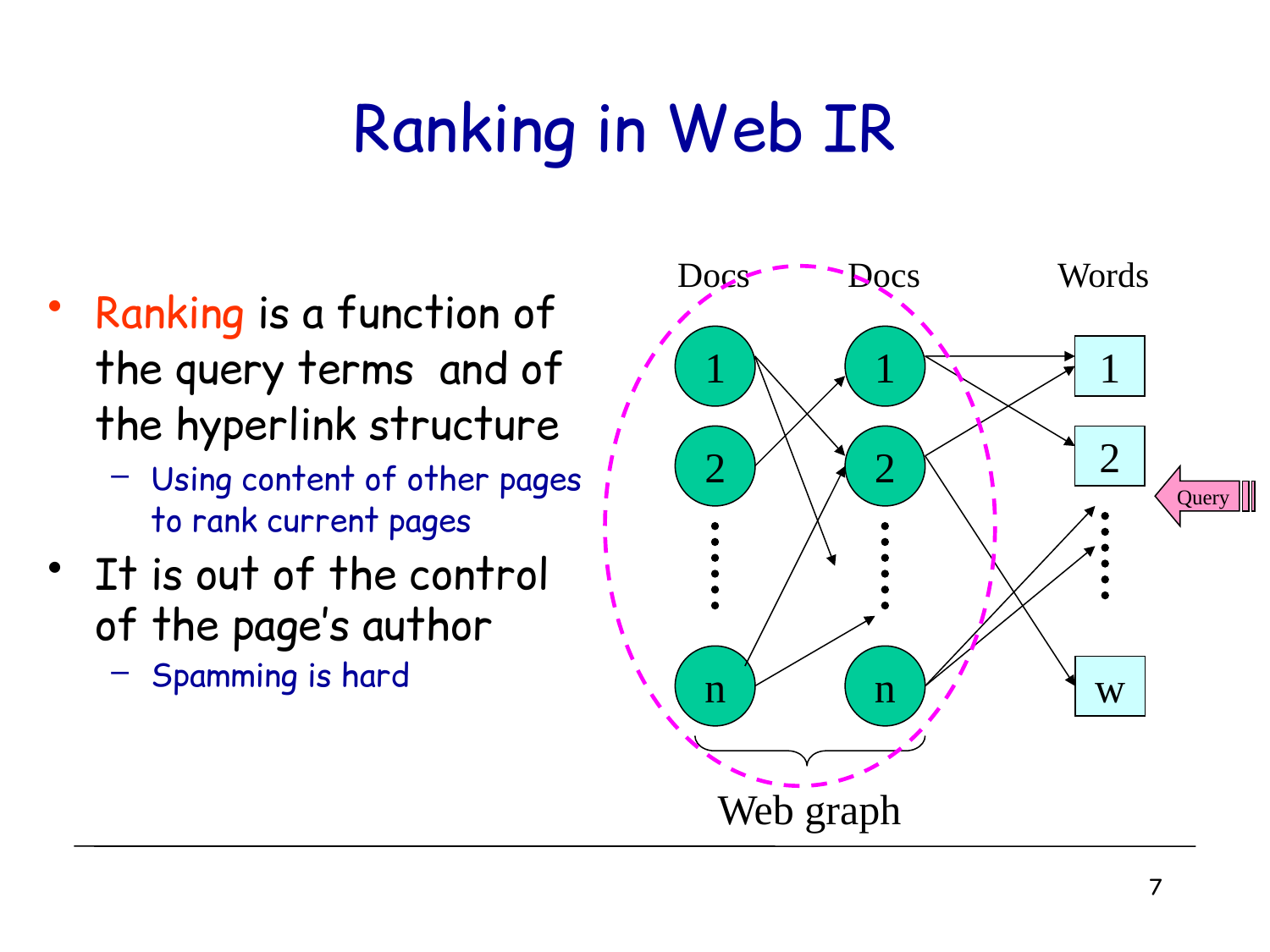

# Ranking in Web IR
Docs
Docs
Words
1
2
n

1
2
n

1
2
w

Query

Web graph

Ranking is a function of the query terms  and of the hyperlink structure
Using content of other pages to rank current pages
It is out of the control of the page’s author
Spamming is hard

7